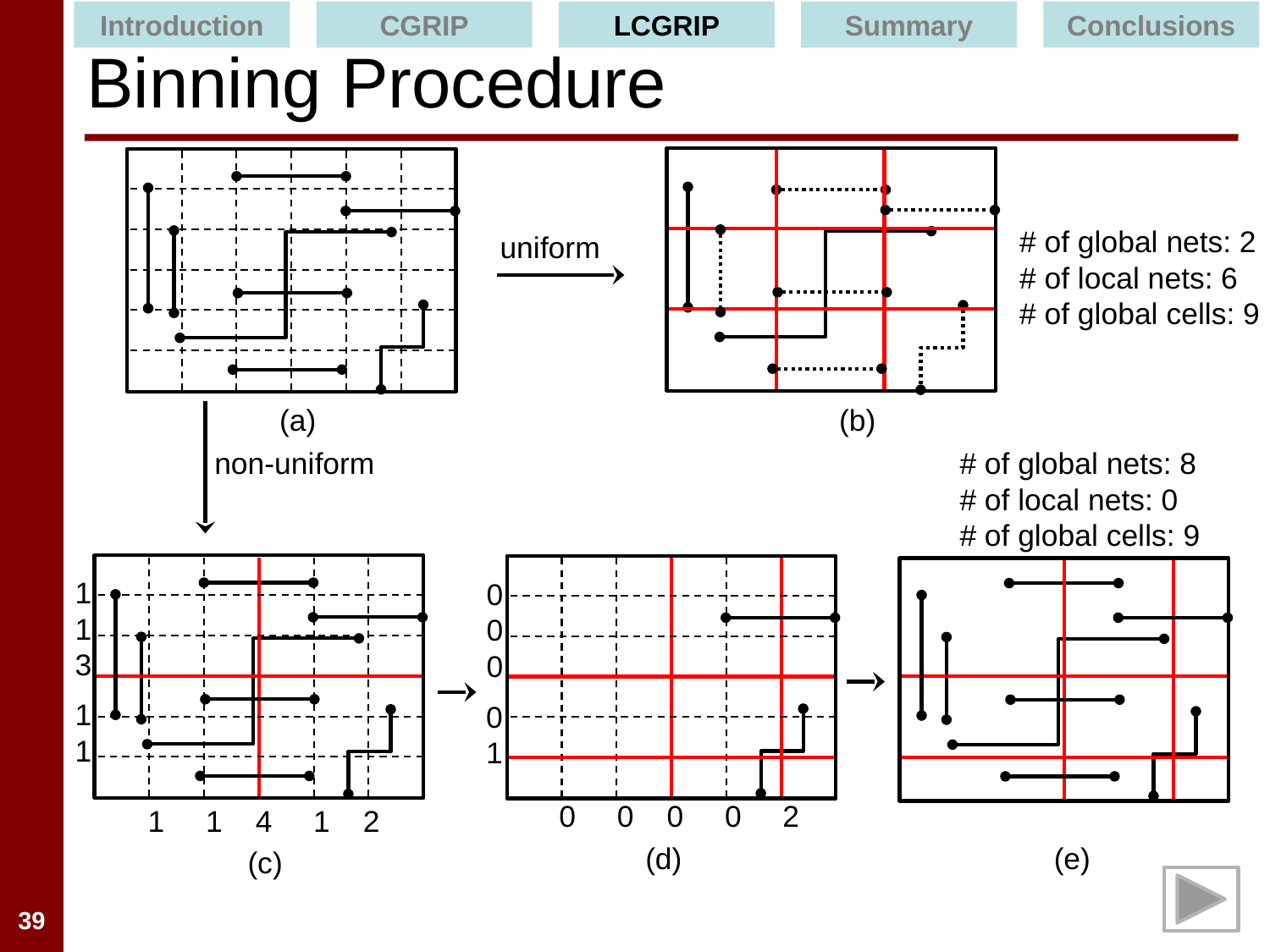

Introduction
CGRIP
LCGRIP
Summary
Conclusions
# Binning Procedure

(b)

(a)
# of global nets: 2
# of local nets: 6
# of global cells: 9
uniform
non-uniform
# of global nets: 8
# of local nets: 0
# of global cells: 9

1
1
3
1
1
1     1    4     1    2
(c)

0
0
0
0
1
0     0    0     0     2
(d)

(e)